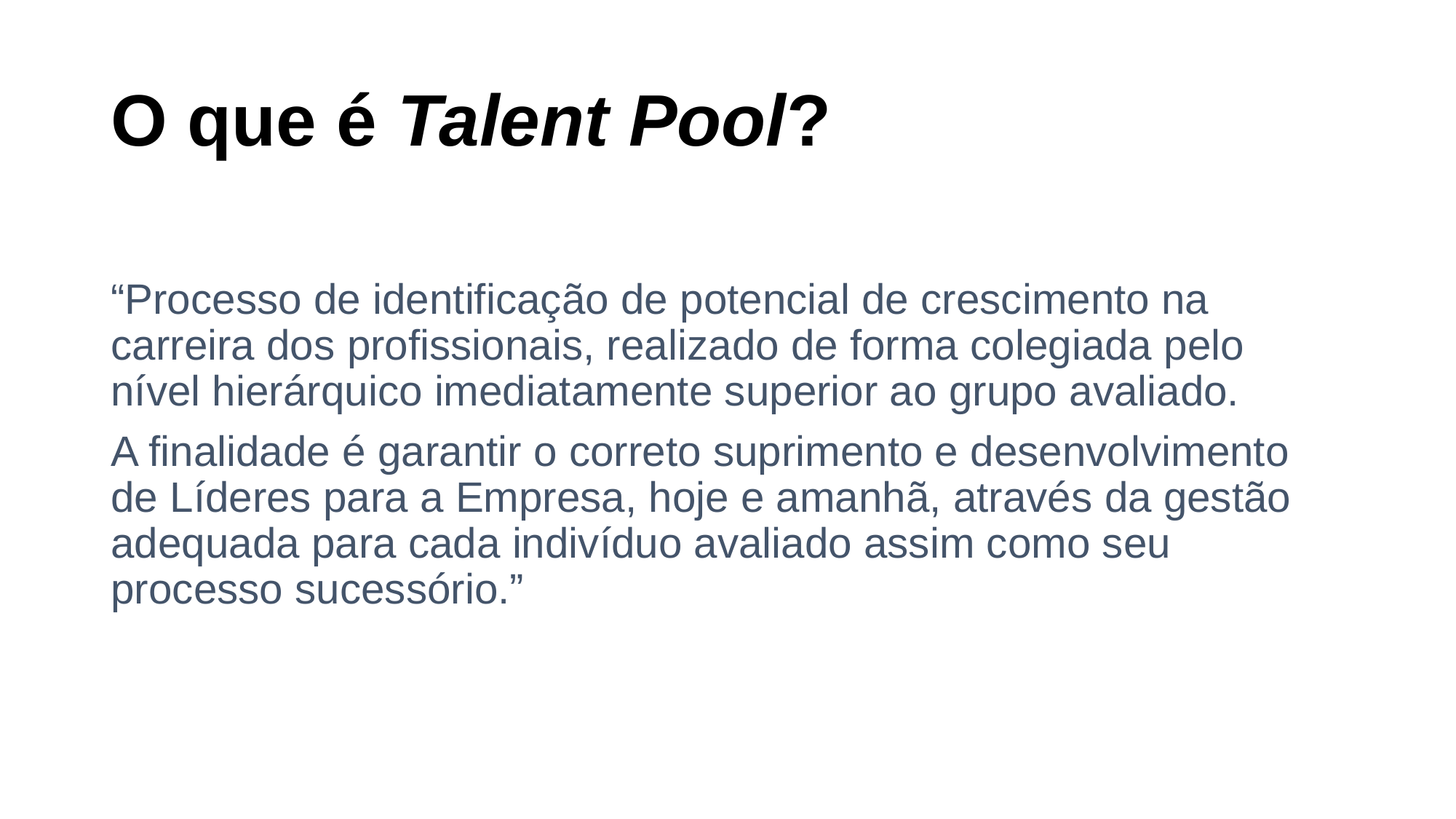

# O que é Talent Pool?

“Processo de identificação de potencial de crescimento na carreira dos profissionais, realizado de forma colegiada pelo nível hierárquico imediatamente superior ao grupo avaliado.
A finalidade é garantir o correto suprimento e desenvolvimento de Líderes para a Empresa, hoje e amanhã, através da gestão adequada para cada indivíduo avaliado assim como seu processo sucessório.”